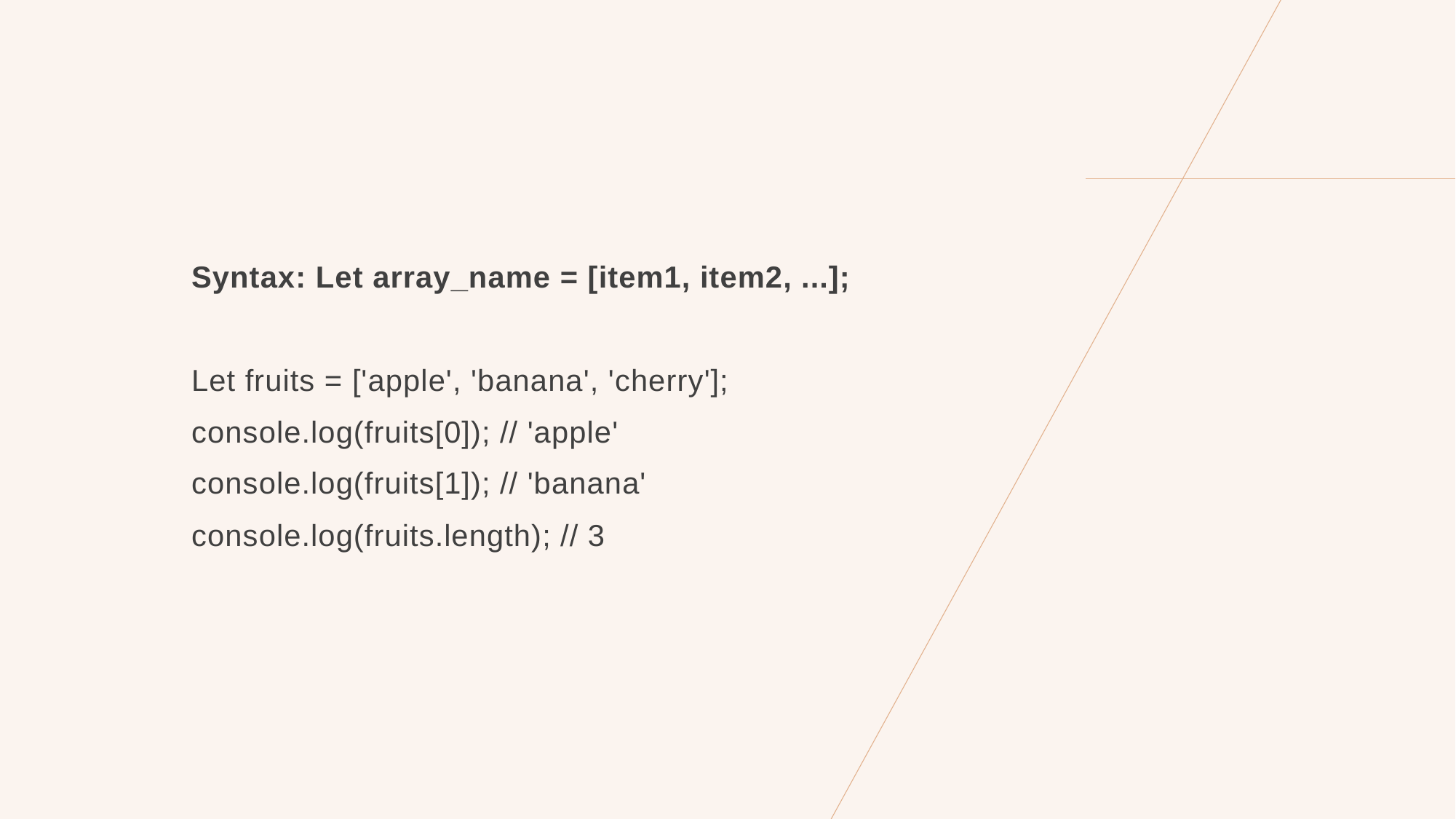

Syntax: Let array_name = [item1, item2, ...];

Let fruits = ['apple', 'banana', 'cherry'];
console.log(fruits[0]); // 'apple'
console.log(fruits[1]); // 'banana'
console.log(fruits.length); // 3